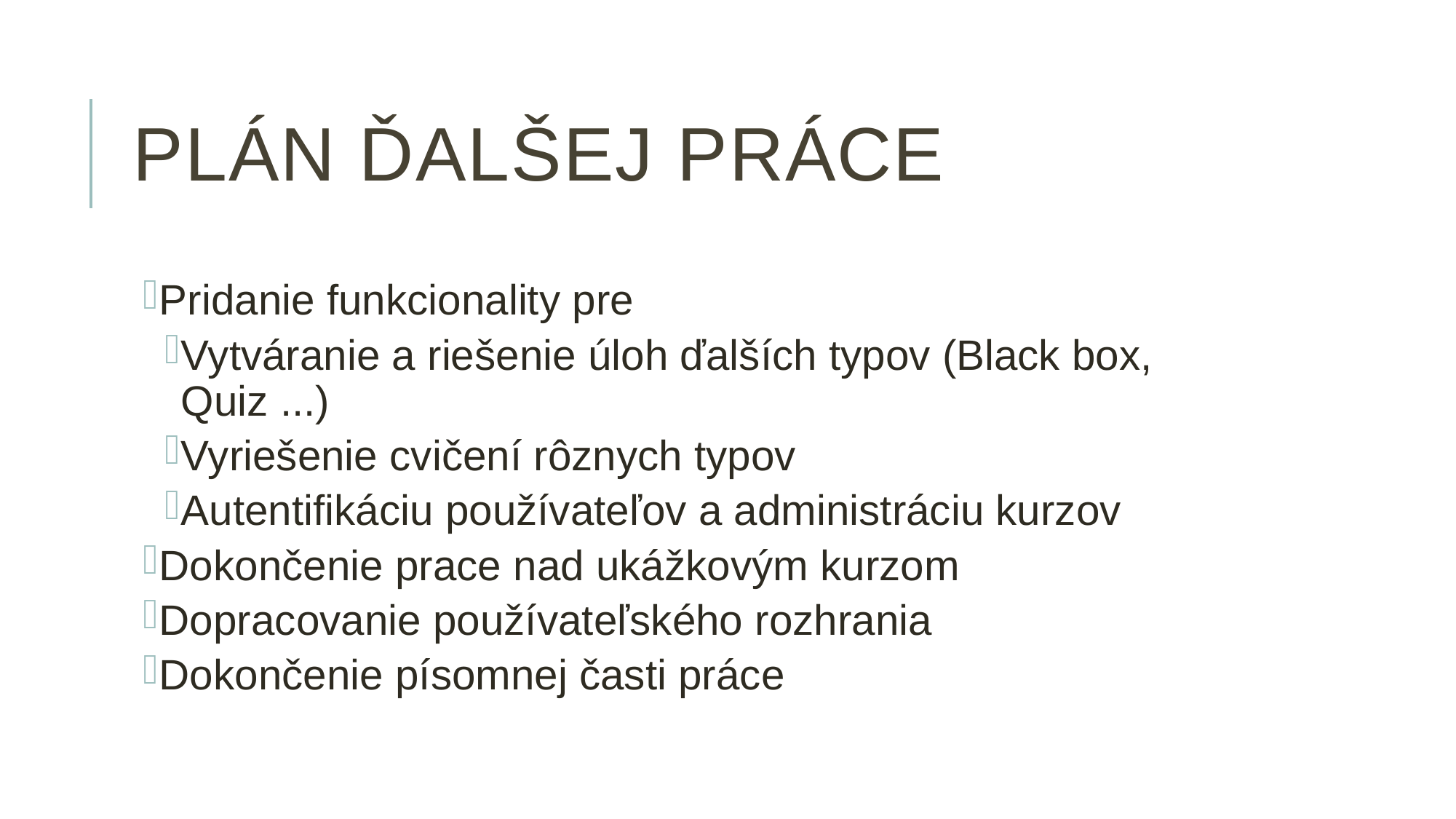

# Plán ďalšej práce
Pridanie funkcionality pre
Vytváranie a riešenie úloh ďalších typov (Black box, Quiz ...)
Vyriešenie cvičení rôznych typov
Autentifikáciu používateľov a administráciu kurzov
Dokončenie prace nad ukážkovým kurzom
Dopracovanie používateľského rozhrania
Dokončenie písomnej časti práce